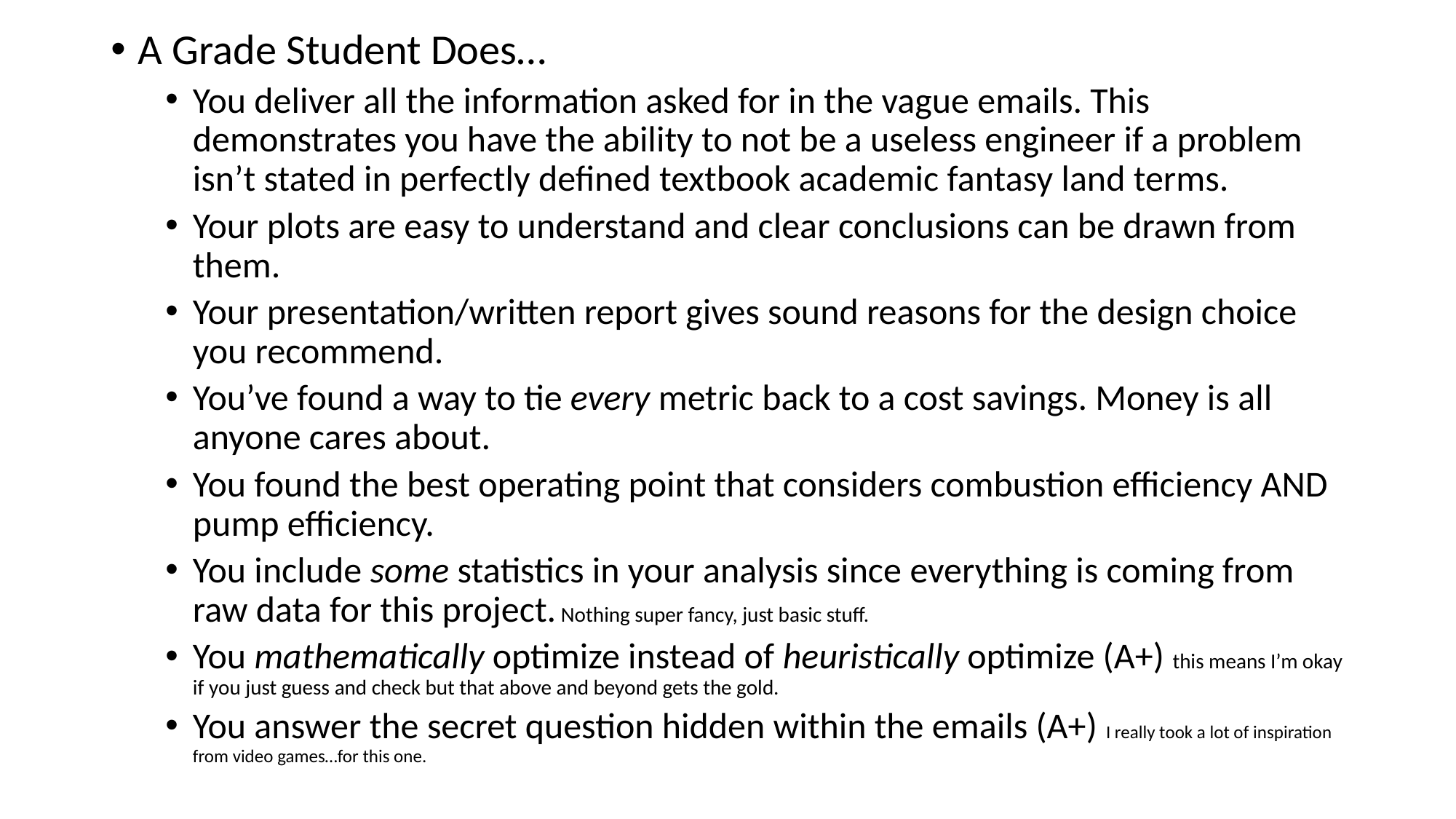

A Grade Student Does…
You deliver all the information asked for in the vague emails. This demonstrates you have the ability to not be a useless engineer if a problem isn’t stated in perfectly defined textbook academic fantasy land terms.
Your plots are easy to understand and clear conclusions can be drawn from them.
Your presentation/written report gives sound reasons for the design choice you recommend.
You’ve found a way to tie every metric back to a cost savings. Money is all anyone cares about.
You found the best operating point that considers combustion efficiency AND pump efficiency.
You include some statistics in your analysis since everything is coming from raw data for this project. Nothing super fancy, just basic stuff.
You mathematically optimize instead of heuristically optimize (A+) this means I’m okay if you just guess and check but that above and beyond gets the gold.
You answer the secret question hidden within the emails (A+) I really took a lot of inspiration from video games…for this one.